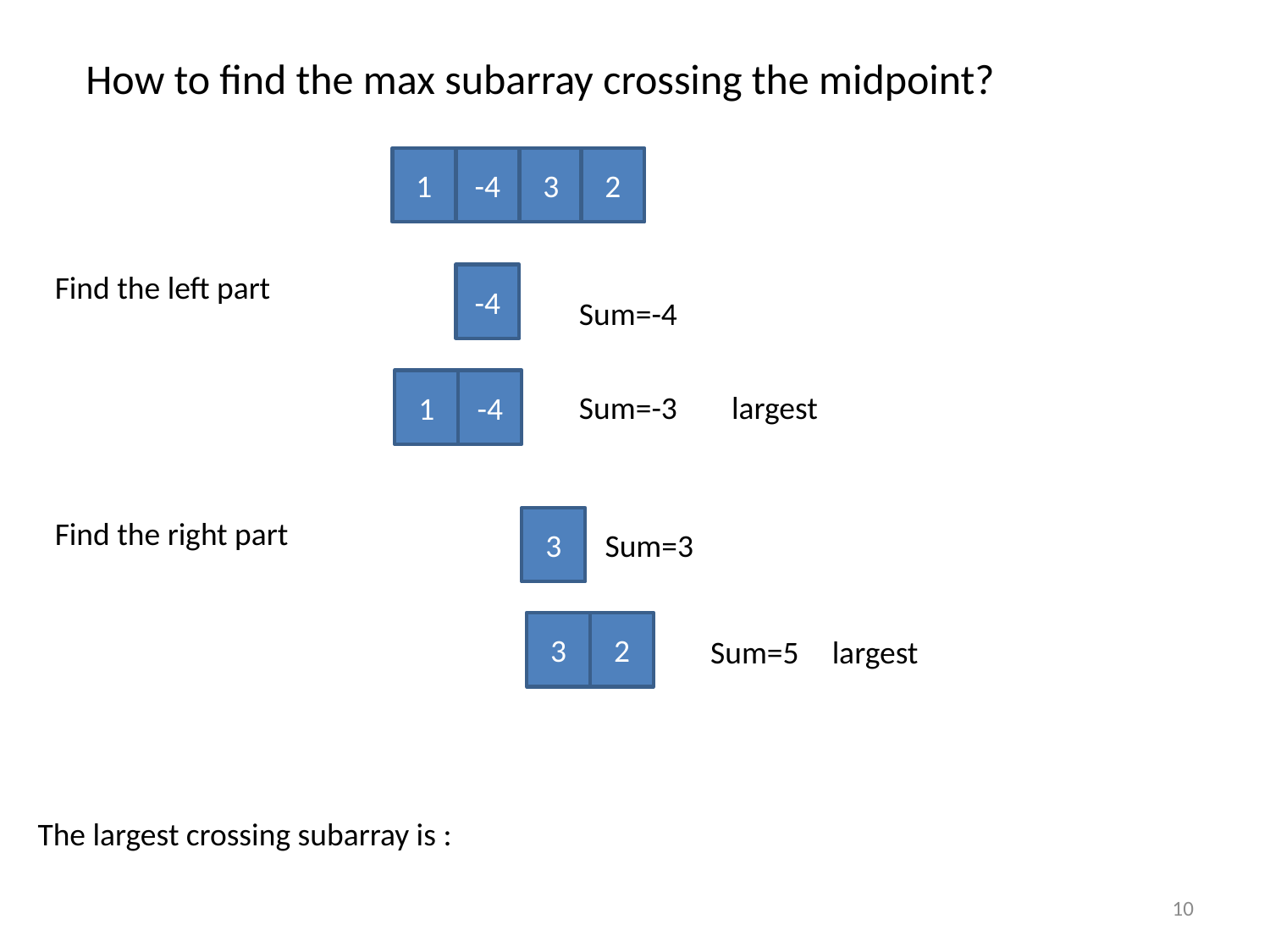

How to find the max subarray crossing the midpoint?
1
-4
3
2
Find the left part
-4
Sum=-4
1
-4
Sum=-3
largest
Find the right part
3
Sum=3
3
2
Sum=5
largest
The largest crossing subarray is :
10